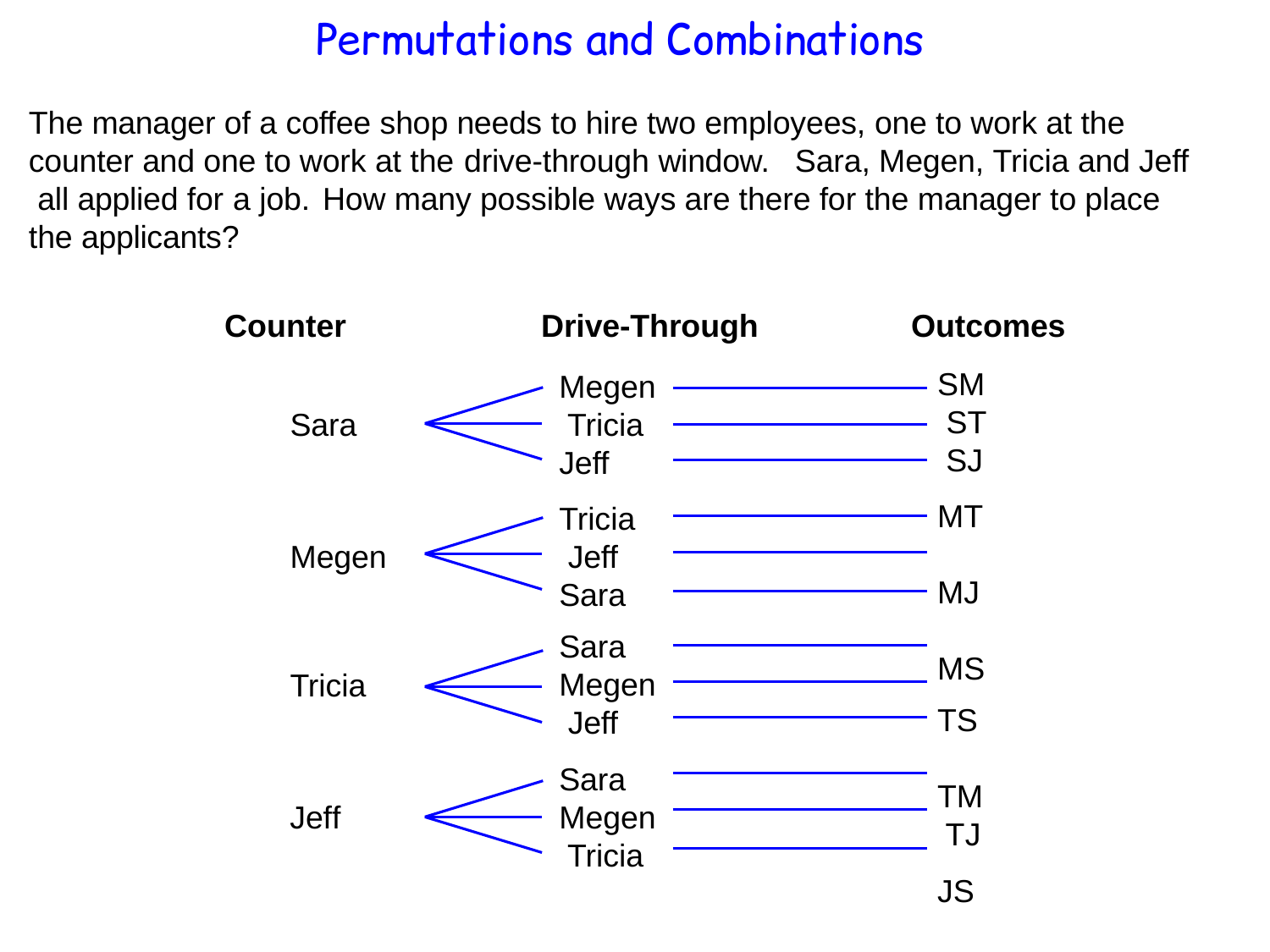

# Permutations and Combinations
The manager of a coffee shop needs to hire two employees, one to work at the  counter and one to work at the drive-through window.	Sara, Megen, Tricia and Jeff  all applied for a job.	How many possible ways are there for the manager to place  the applicants?

Counter	Drive-Through	Outcomes
SM  ST  SJ
MT  MJ  MS
TS  TM  TJ
JS  JM  JT
Megen  Tricia  Jeff
Tricia  Jeff  Sara
Sara  Megen  Jeff
Sara  Megen  Tricia

Sara

Megen

Tricia

Jeff